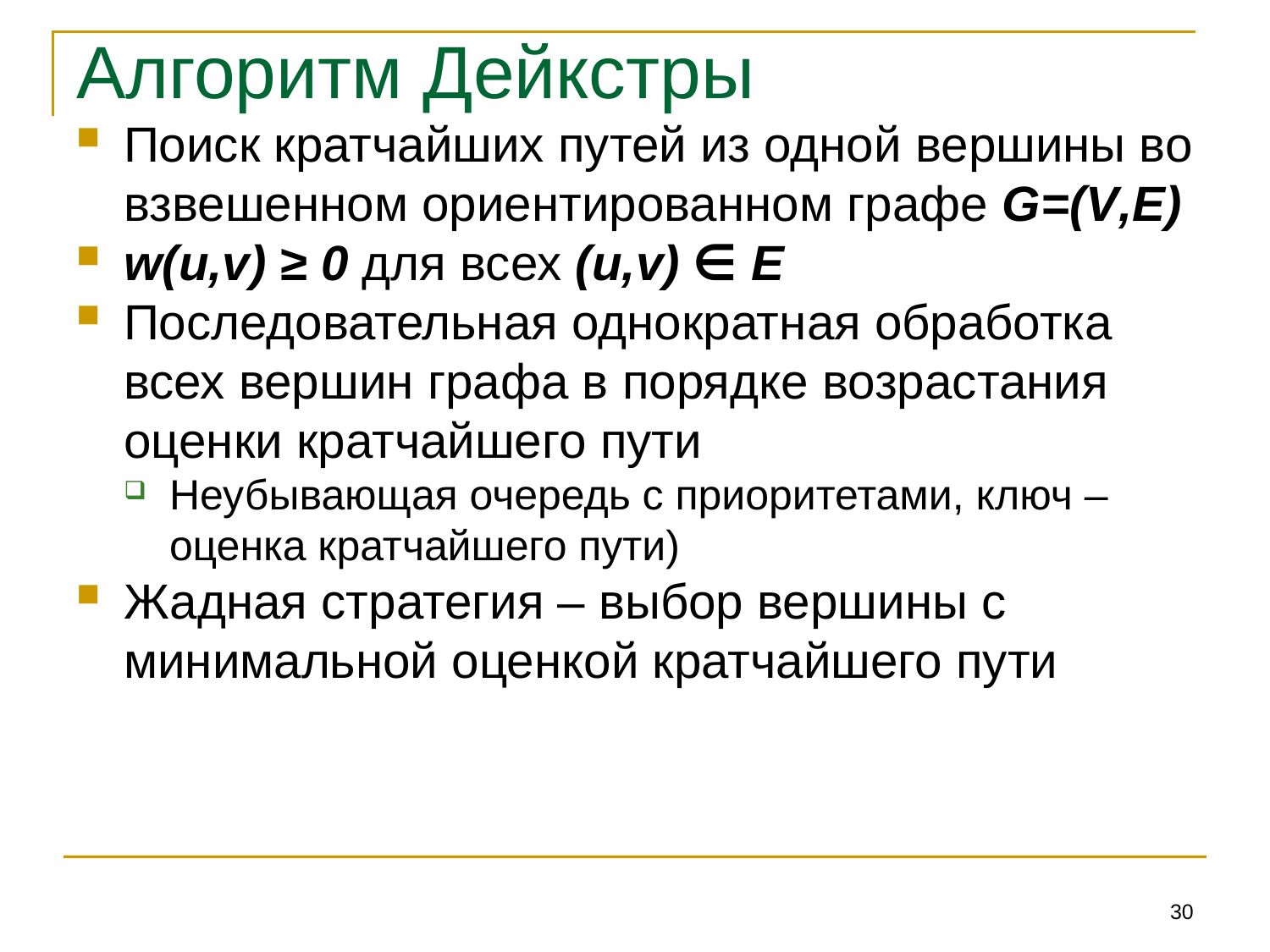

# Алгоритм Дейкстры
Поиск кратчайших путей из одной вершины во взвешенном ориентированном графе G=(V,E)
w(u,v) ≥ 0 для всех (u,v) ∈ E
Последовательная однократная обработка всех вершин графа в порядке возрастания оценки кратчайшего пути
Неубывающая очередь с приоритетами, ключ – оценка кратчайшего пути)
Жадная стратегия – выбор вершины с минимальной оценкой кратчайшего пути

30